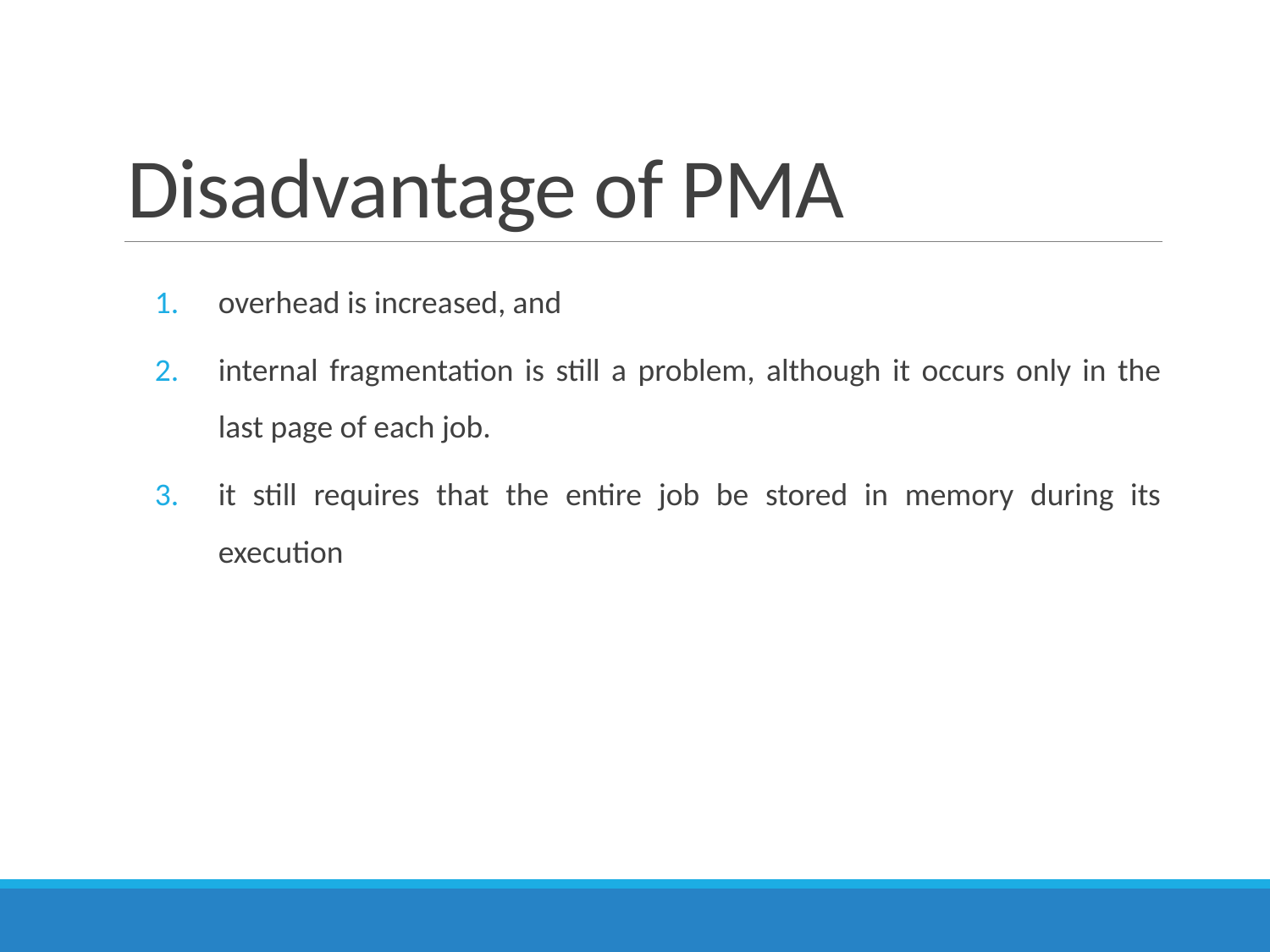

# Disadvantage of PMA
overhead is increased, and
internal fragmentation is still a problem, although it occurs only in the last page of each job.
it still requires that the entire job be stored in memory during its execution